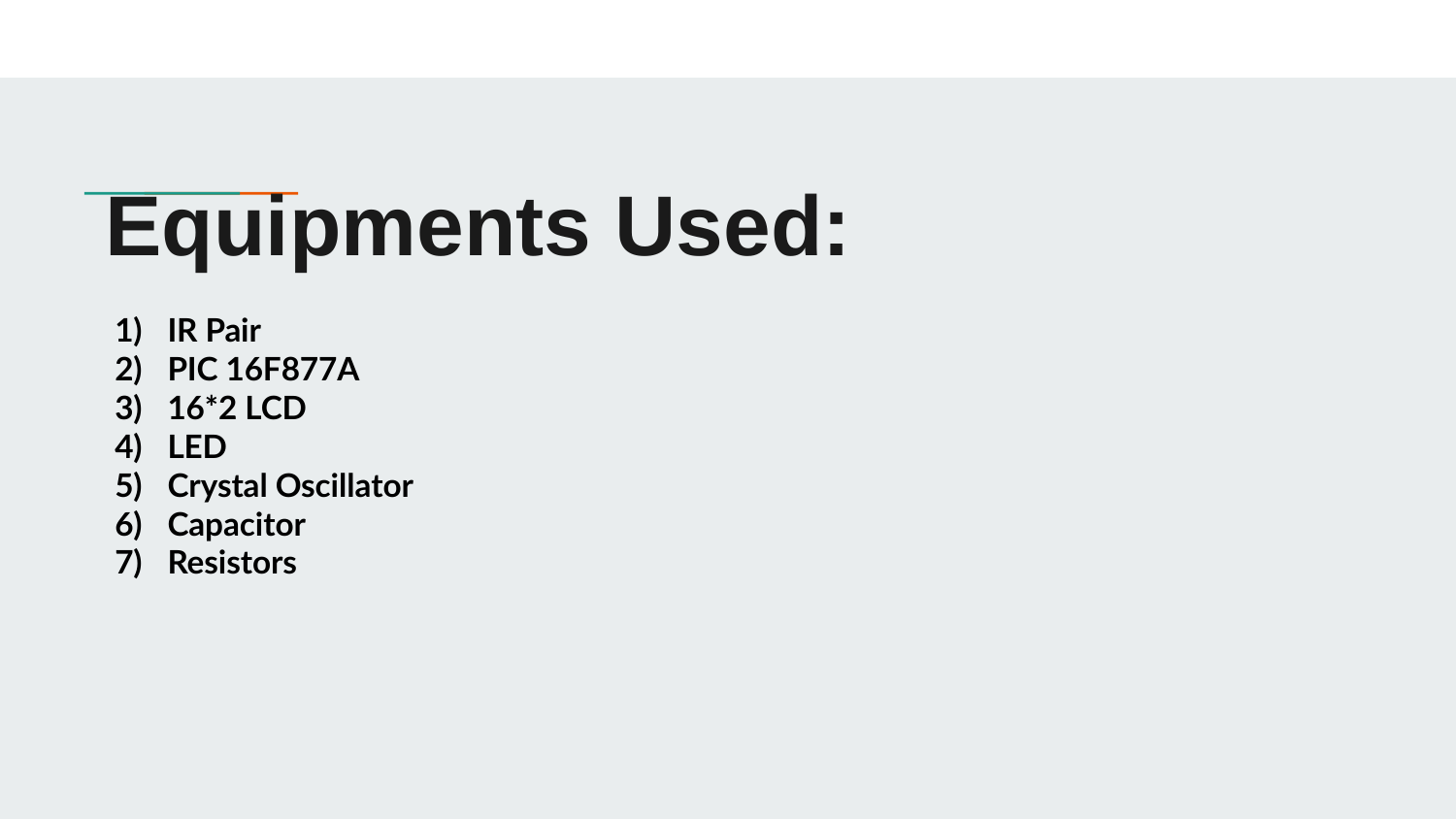

# Equipments Used:
IR Pair
PIC 16F877A
16*2 LCD
LED
Crystal Oscillator
Capacitor
Resistors